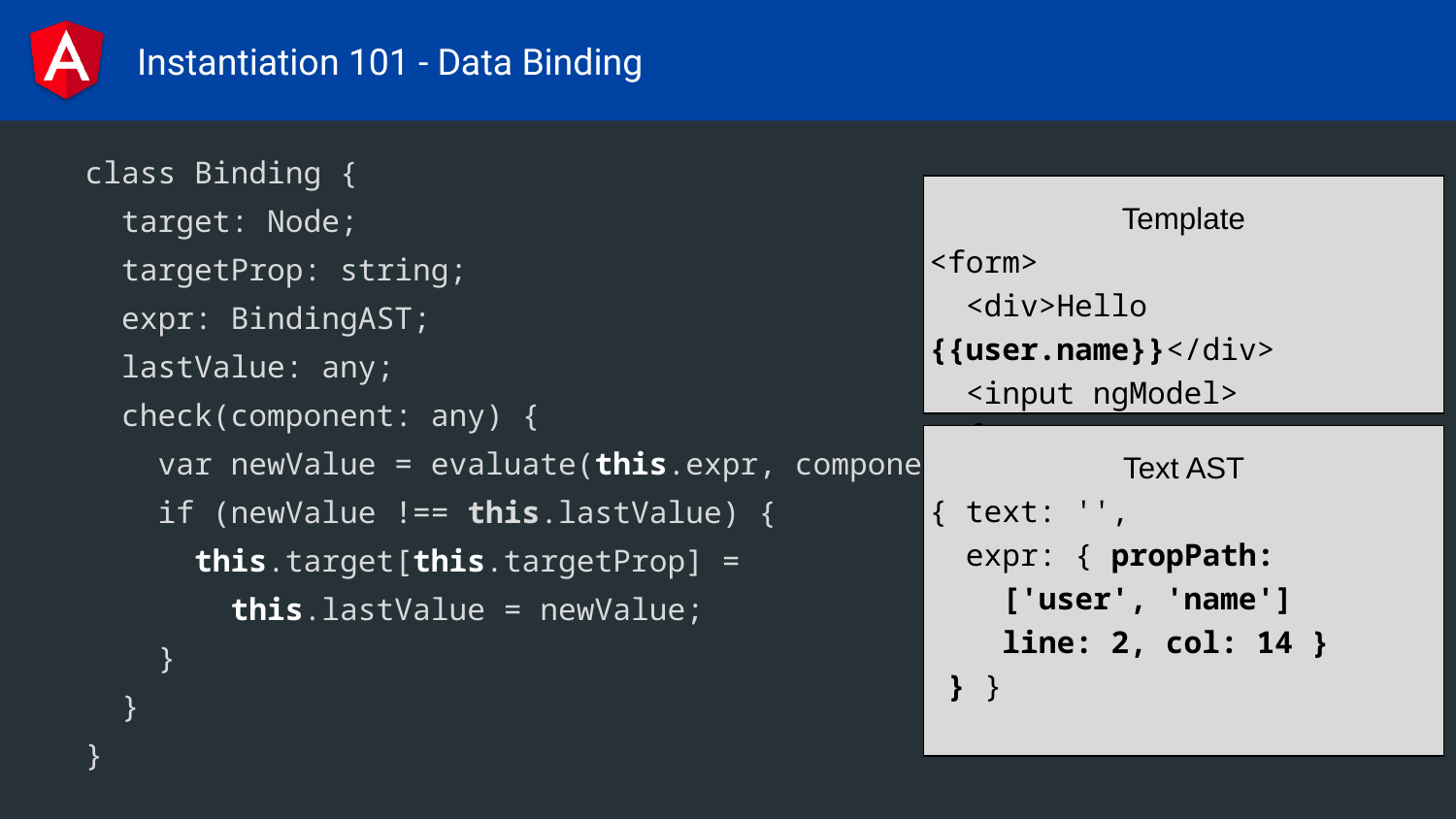

# Instantiation 101 - Data Binding
class Binding {
  target: Node;
  targetProp: string;
  expr: BindingAST;
  lastValue: any;
  check(component: any) {
    var newValue = evaluate(this.expr, component);
    if (newValue !== this.lastValue) {
      this.target[this.targetProp] =
        this.lastValue = newValue;
    }
  }
}
Template
<form>
  <div>Hello {{user.name}}</div>
  <input ngModel>
</form>
Text AST
{ text: '',
  expr: { propPath:
    ['user', 'name']
    line: 2, col: 14 }
 } }